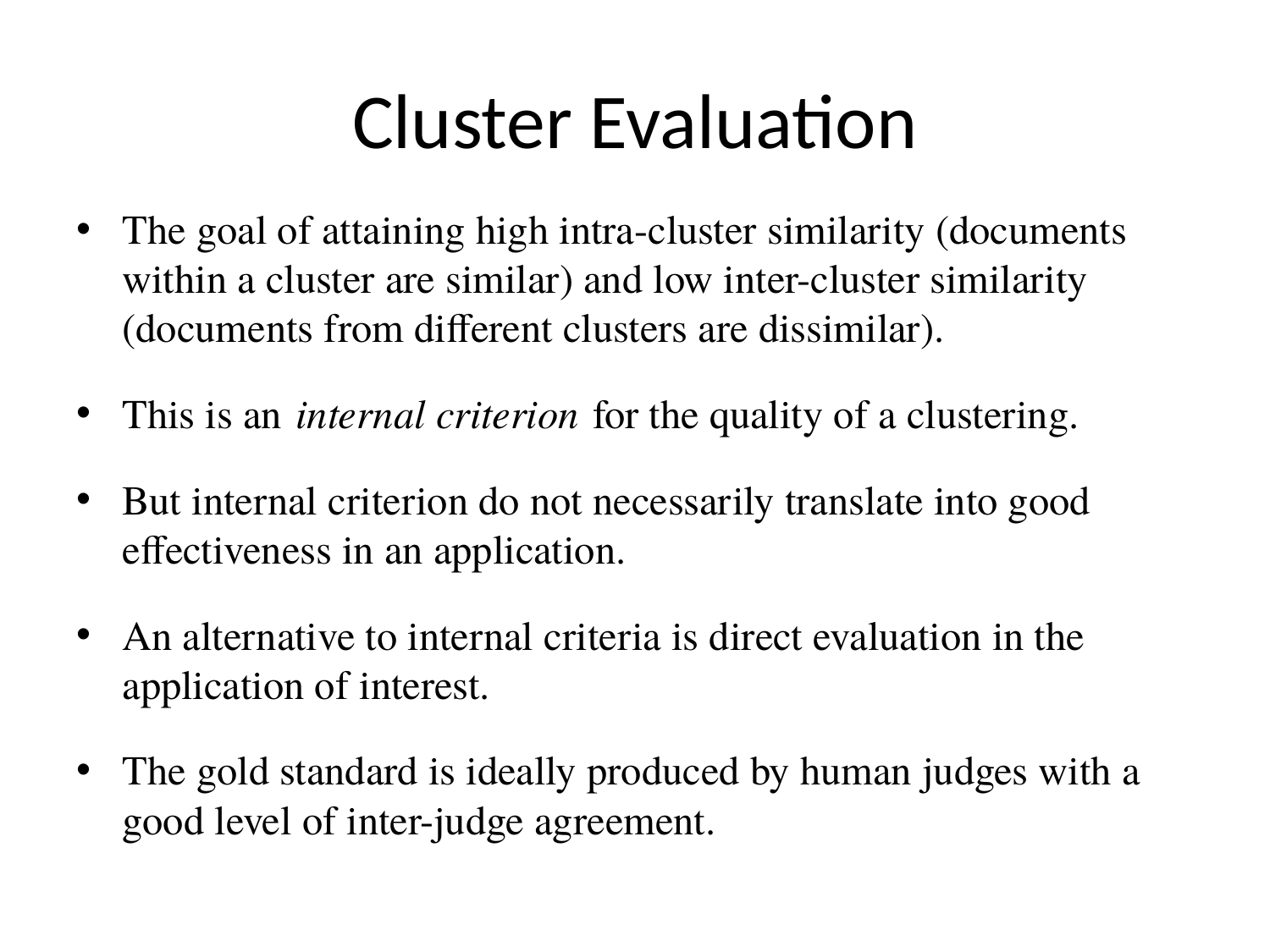

# Cluster Evaluation
The goal of attaining high intra-cluster similarity (documents within a cluster are similar) and low inter-cluster similarity (documents from different clusters are dissimilar).

This is an internal criterion for the quality of a clustering.

But internal criterion do not necessarily translate into good effectiveness in an application.

An alternative to internal criteria is direct evaluation in the application of interest.

The gold standard is ideally produced by human judges with a good level of inter-judge agreement.